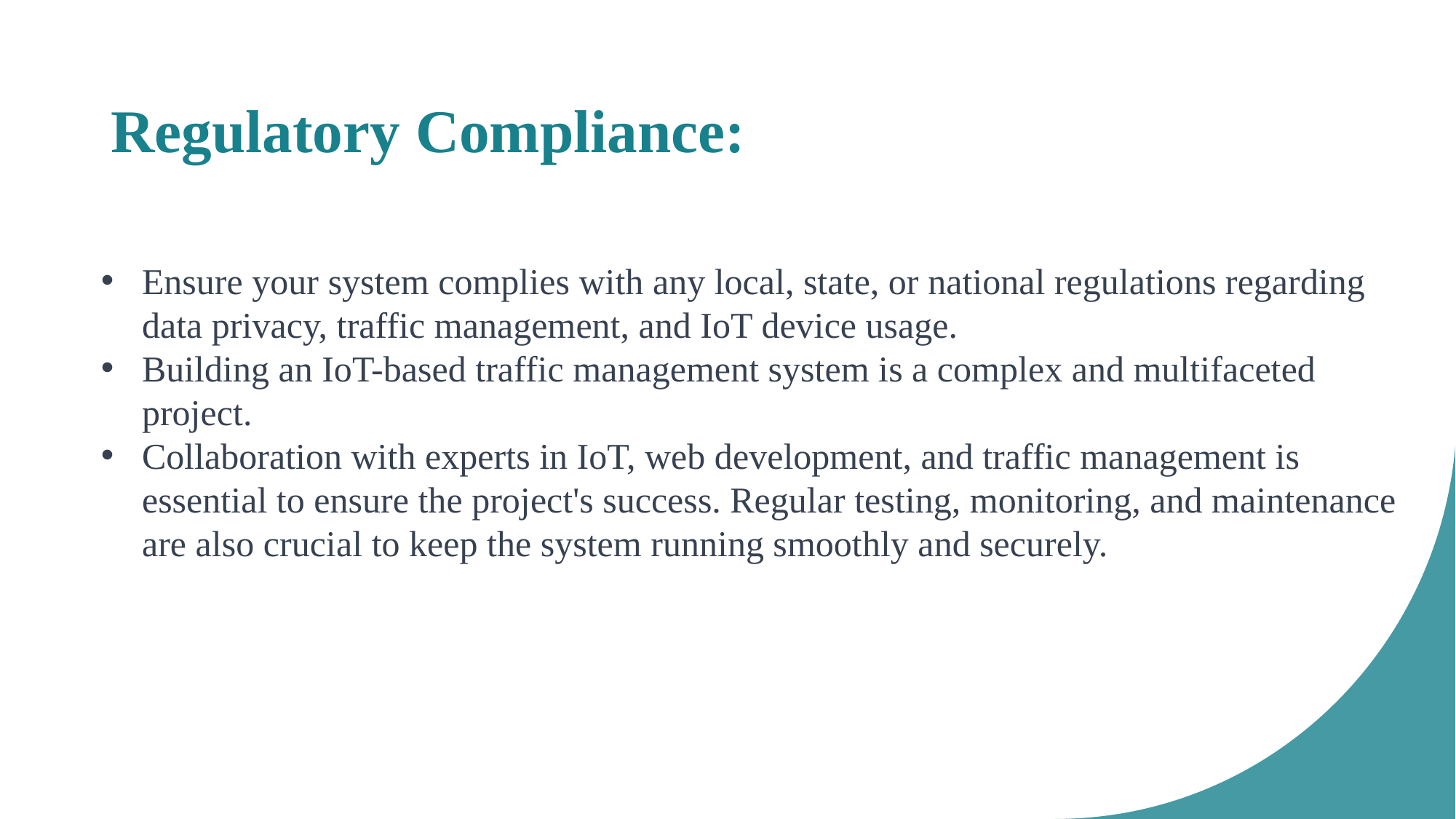

# Regulatory Compliance:
Ensure your system complies with any local, state, or national regulations regarding data privacy, traffic management, and IoT device usage.
Building an IoT-based traffic management system is a complex and multifaceted project.
Collaboration with experts in IoT, web development, and traffic management is essential to ensure the project's success. Regular testing, monitoring, and maintenance are also crucial to keep the system running smoothly and securely.